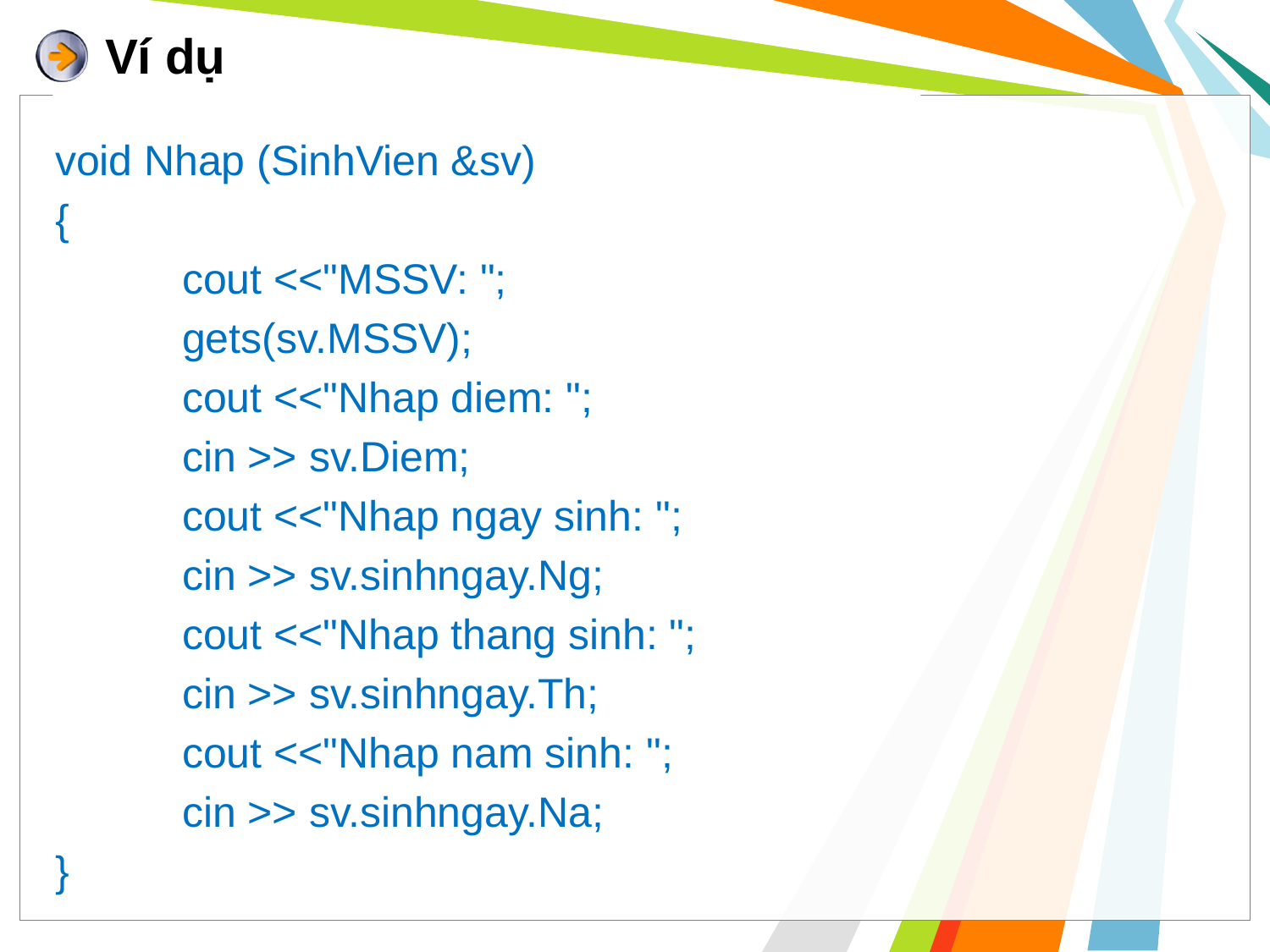

# Ví dụ
void Nhap (SinhVien &sv)
{
	cout <<"MSSV: ";
	gets(sv.MSSV);
	cout <<"Nhap diem: ";
	cin >> sv.Diem;
	cout <<"Nhap ngay sinh: ";
	cin >> sv.sinhngay.Ng;
	cout <<"Nhap thang sinh: ";
	cin >> sv.sinhngay.Th;
	cout <<"Nhap nam sinh: ";
	cin >> sv.sinhngay.Na;
}